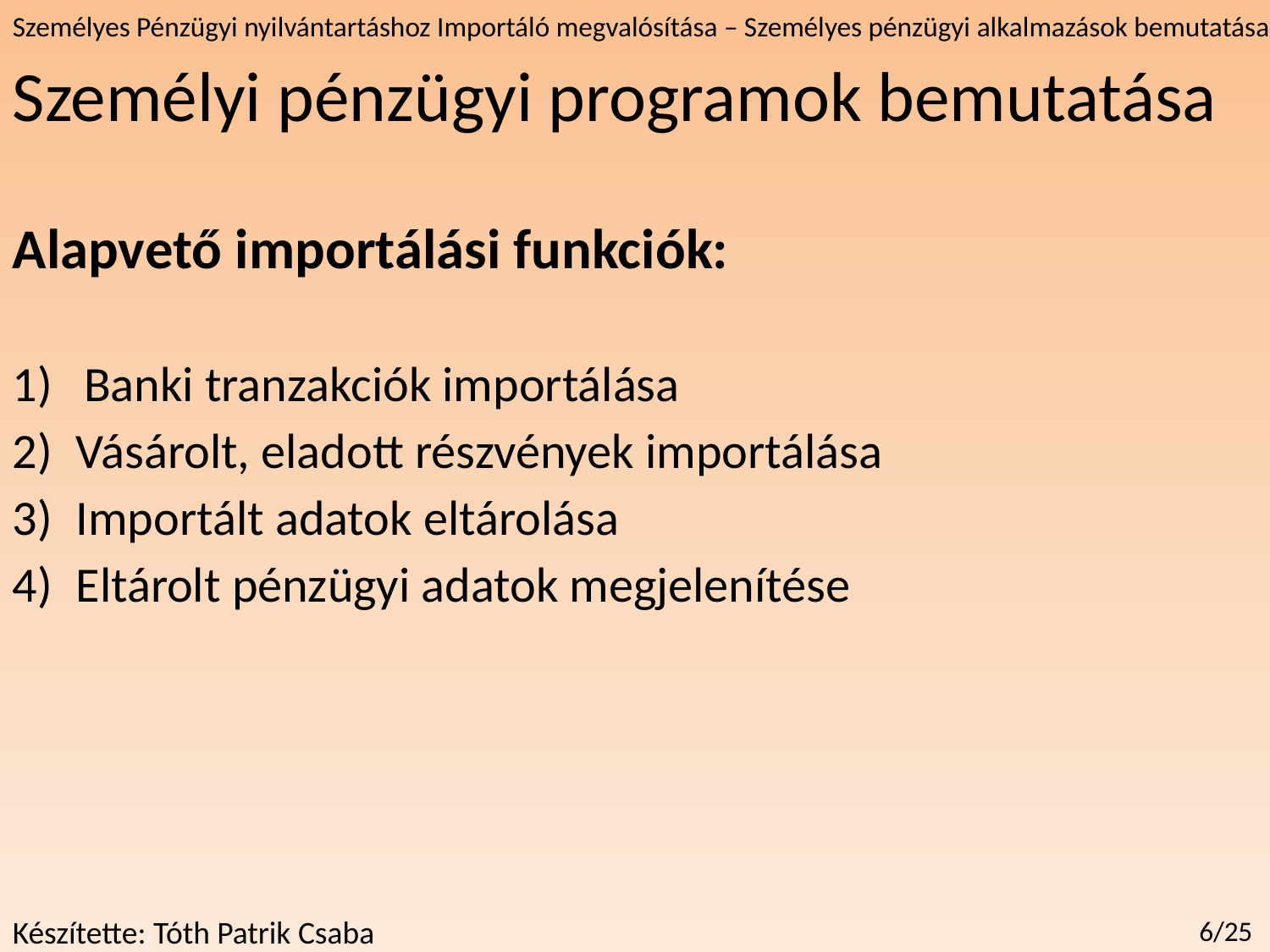

Személyi pénzügyi programok bemutatása
Személyes Pénzügyi nyilvántartáshoz Importáló megvalósítása – Személyes pénzügyi alkalmazások bemutatása

Alapvető importálási funkciók:

Banki tranzakciók importálása
Vásárolt, eladott részvények importálása
Importált adatok eltárolása
Eltárolt pénzügyi adatok megjelenítése
Készítette: Tóth Patrik Csaba
6/25